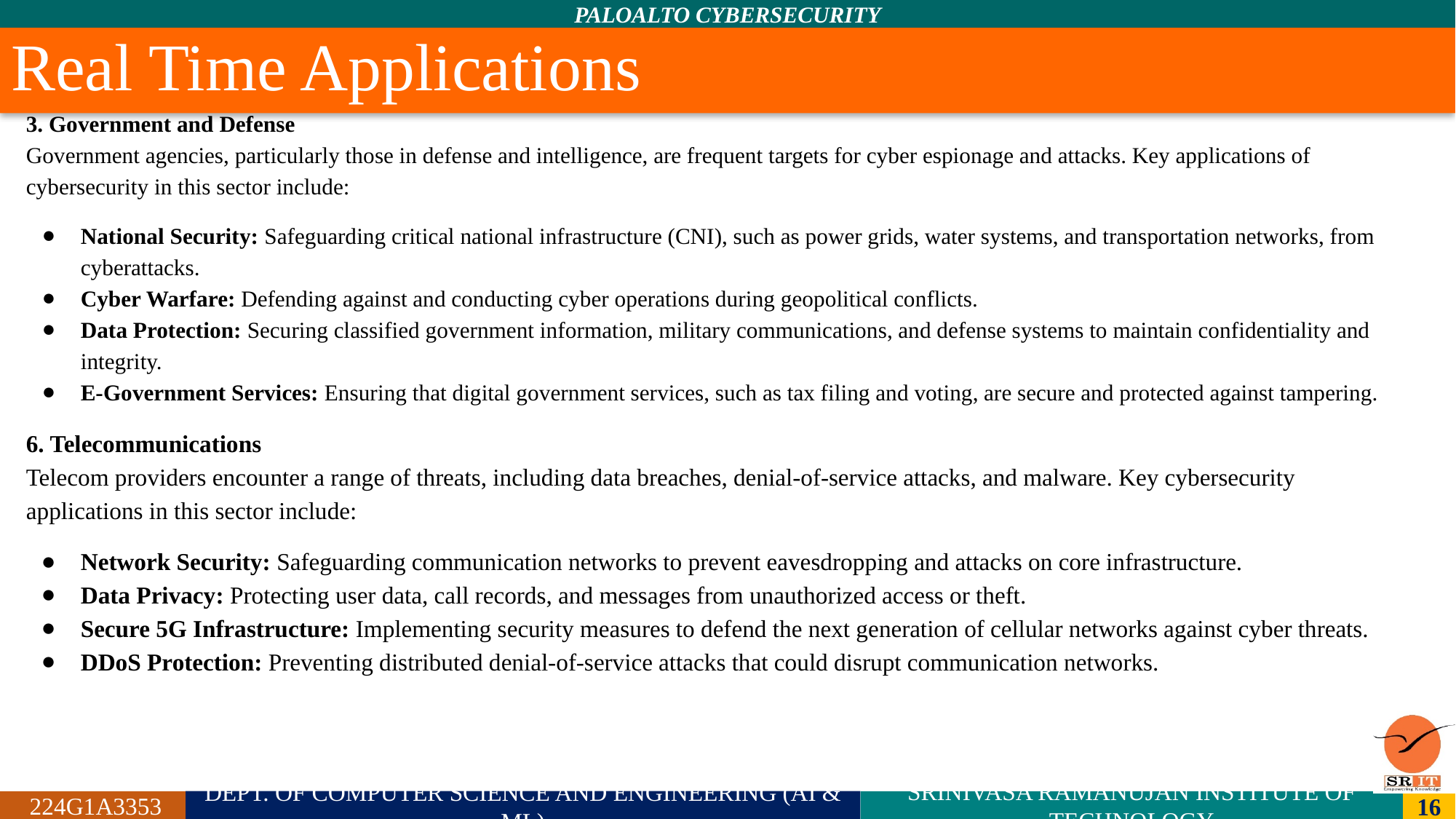

# Real Time Applications
3. Government and Defense
Government agencies, particularly those in defense and intelligence, are frequent targets for cyber espionage and attacks. Key applications of cybersecurity in this sector include:
National Security: Safeguarding critical national infrastructure (CNI), such as power grids, water systems, and transportation networks, from cyberattacks.
Cyber Warfare: Defending against and conducting cyber operations during geopolitical conflicts.
Data Protection: Securing classified government information, military communications, and defense systems to maintain confidentiality and integrity.
E-Government Services: Ensuring that digital government services, such as tax filing and voting, are secure and protected against tampering.
6. Telecommunications
Telecom providers encounter a range of threats, including data breaches, denial-of-service attacks, and malware. Key cybersecurity applications in this sector include:
Network Security: Safeguarding communication networks to prevent eavesdropping and attacks on core infrastructure.
Data Privacy: Protecting user data, call records, and messages from unauthorized access or theft.
Secure 5G Infrastructure: Implementing security measures to defend the next generation of cellular networks against cyber threats.
DDoS Protection: Preventing distributed denial-of-service attacks that could disrupt communication networks.